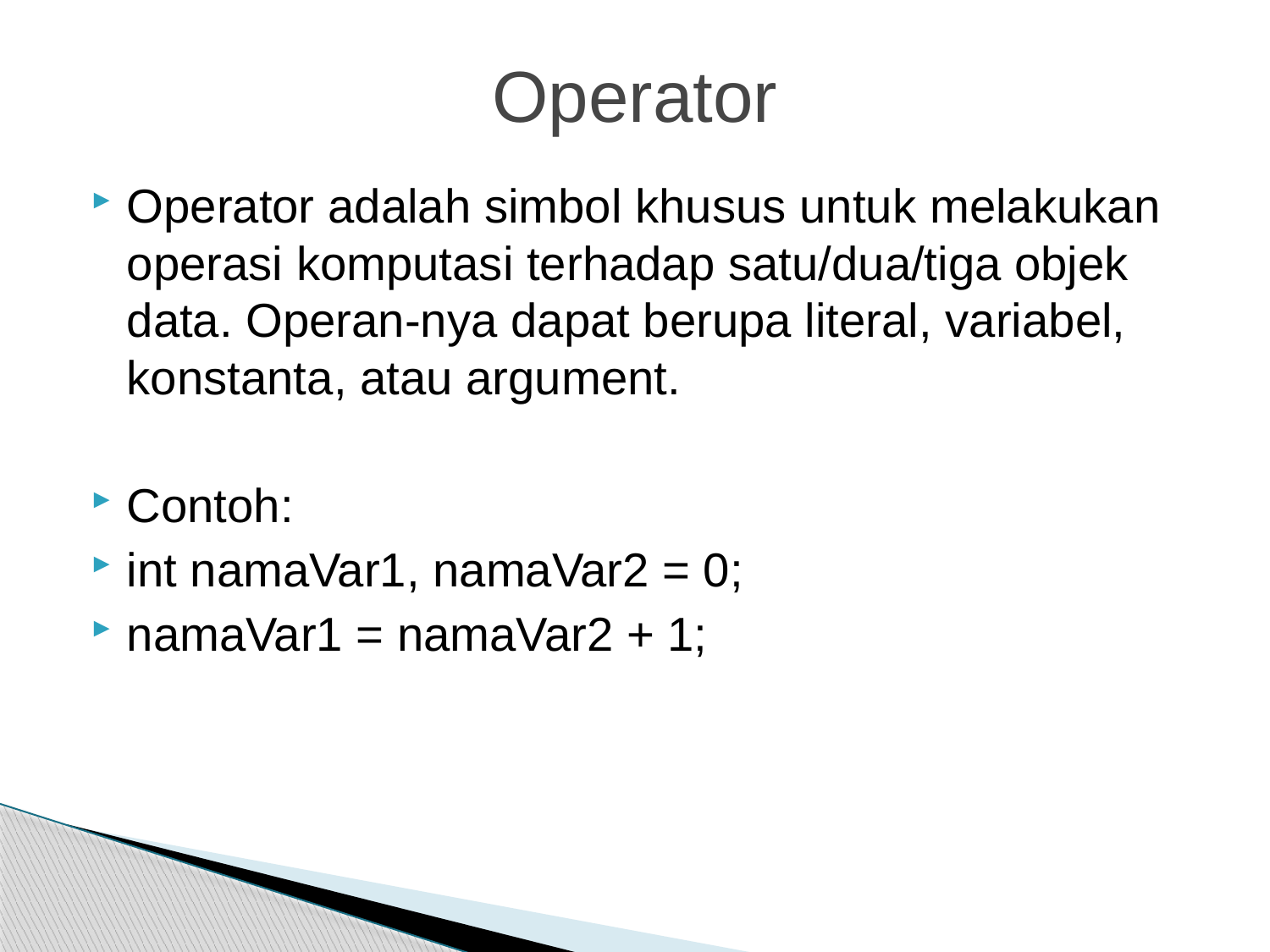

# Operator
Operator adalah simbol khusus untuk melakukan operasi komputasi terhadap satu/dua/tiga objek data. Operan-nya dapat berupa literal, variabel, konstanta, atau argument.

Contoh:
int namaVar1, namaVar2 = 0;
namaVar1 = namaVar2 + 1;